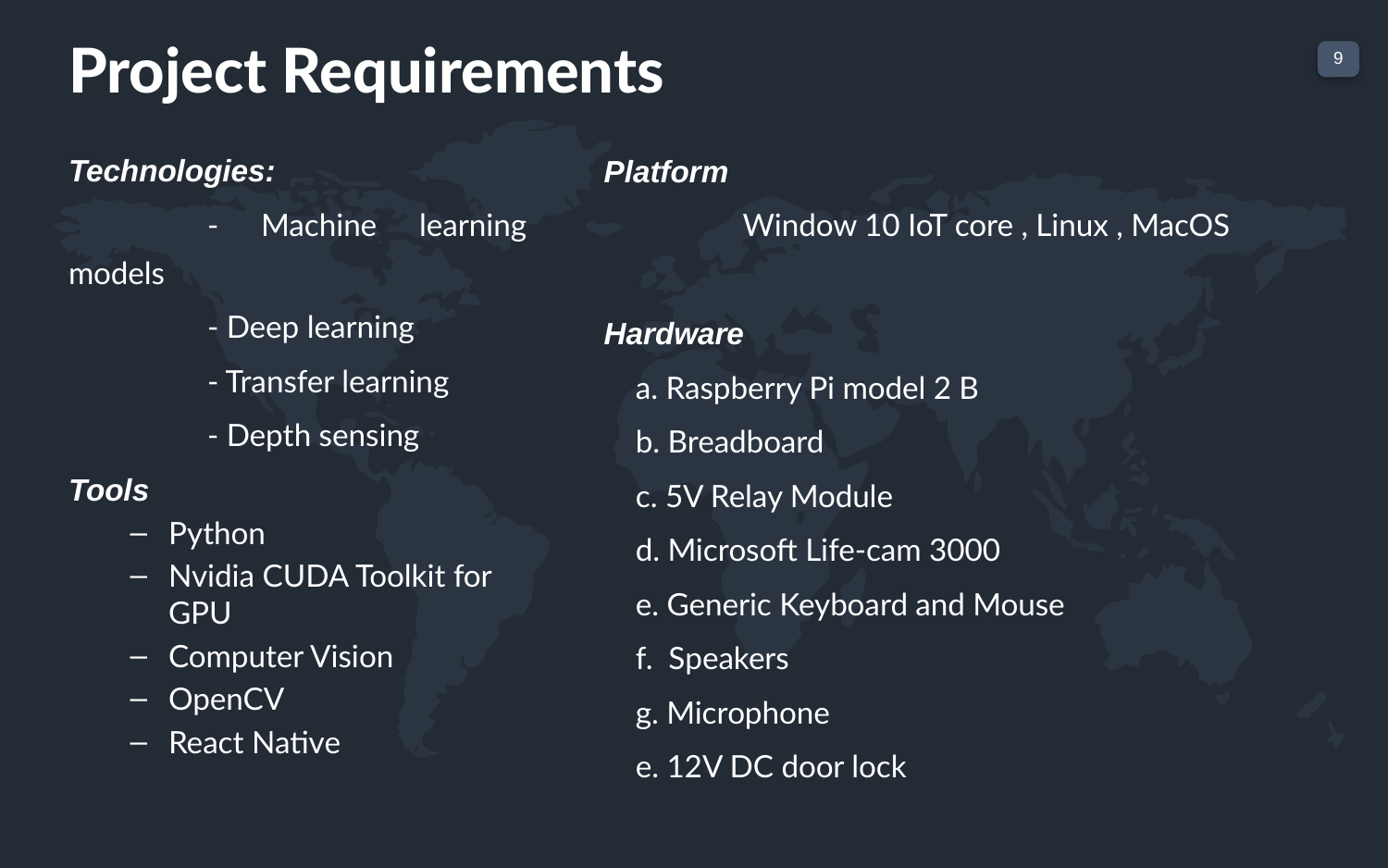

Project Requirements

Technologies:
	- Machine learning models
	- Deep learning
	- Transfer learning
	- Depth sensing
Platform
	Window 10 IoT core , Linux , MacOS

Hardware
    a. Raspberry Pi model 2 B
    b. Breadboard
    c. 5V Relay Module
    d. Microsoft Life-cam 3000
    e. Generic Keyboard and Mouse
    f.  Speakers
    g. Microphone
    e. 12V DC door lock
Tools
Python
Nvidia CUDA Toolkit for GPU
Computer Vision
OpenCV
React Native